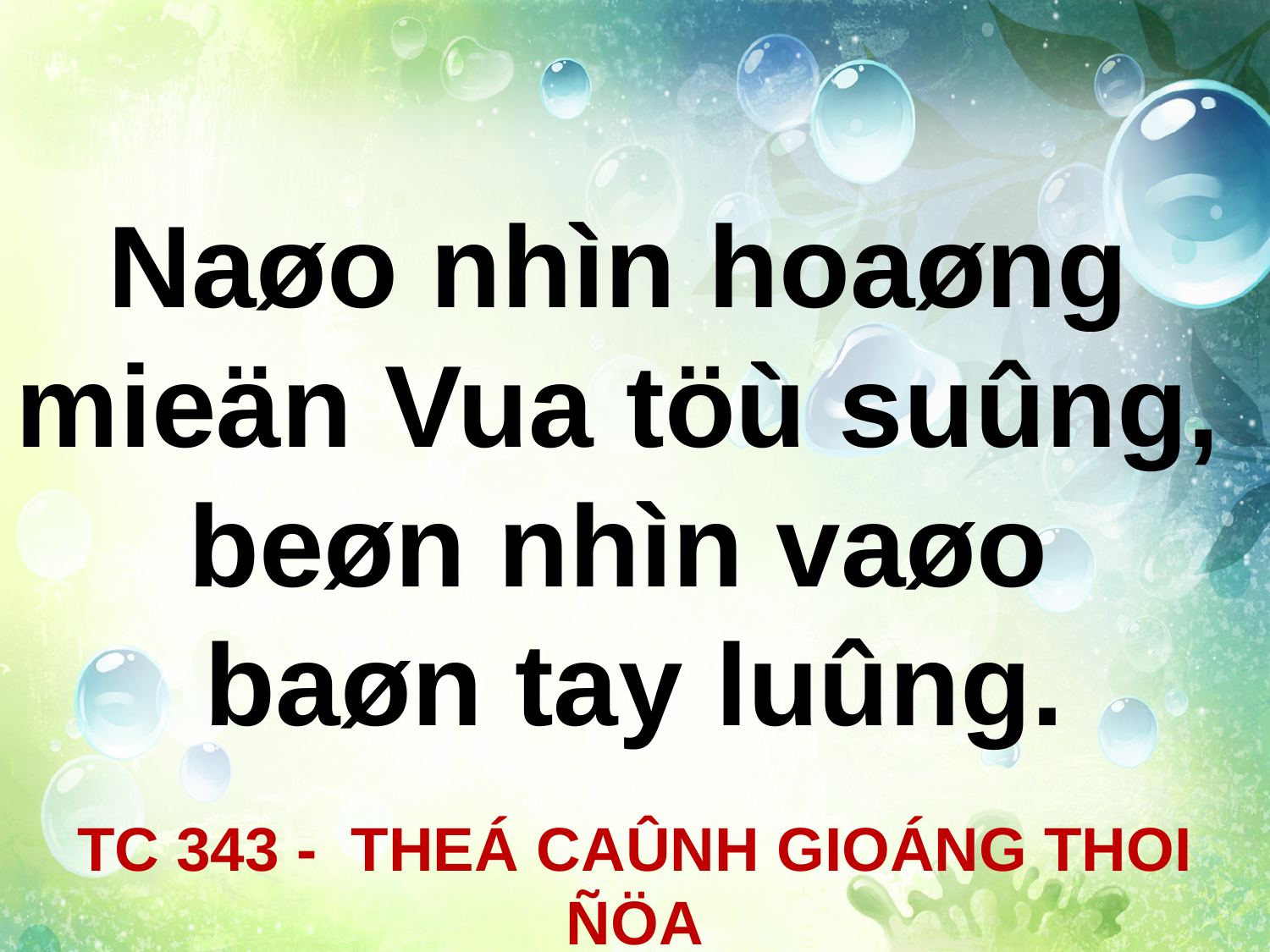

Naøo nhìn hoaøng
mieän Vua töù suûng,
beøn nhìn vaøo
baøn tay luûng.
TC 343 -  THEÁ CAÛNH GIOÁNG THOI ÑÖA